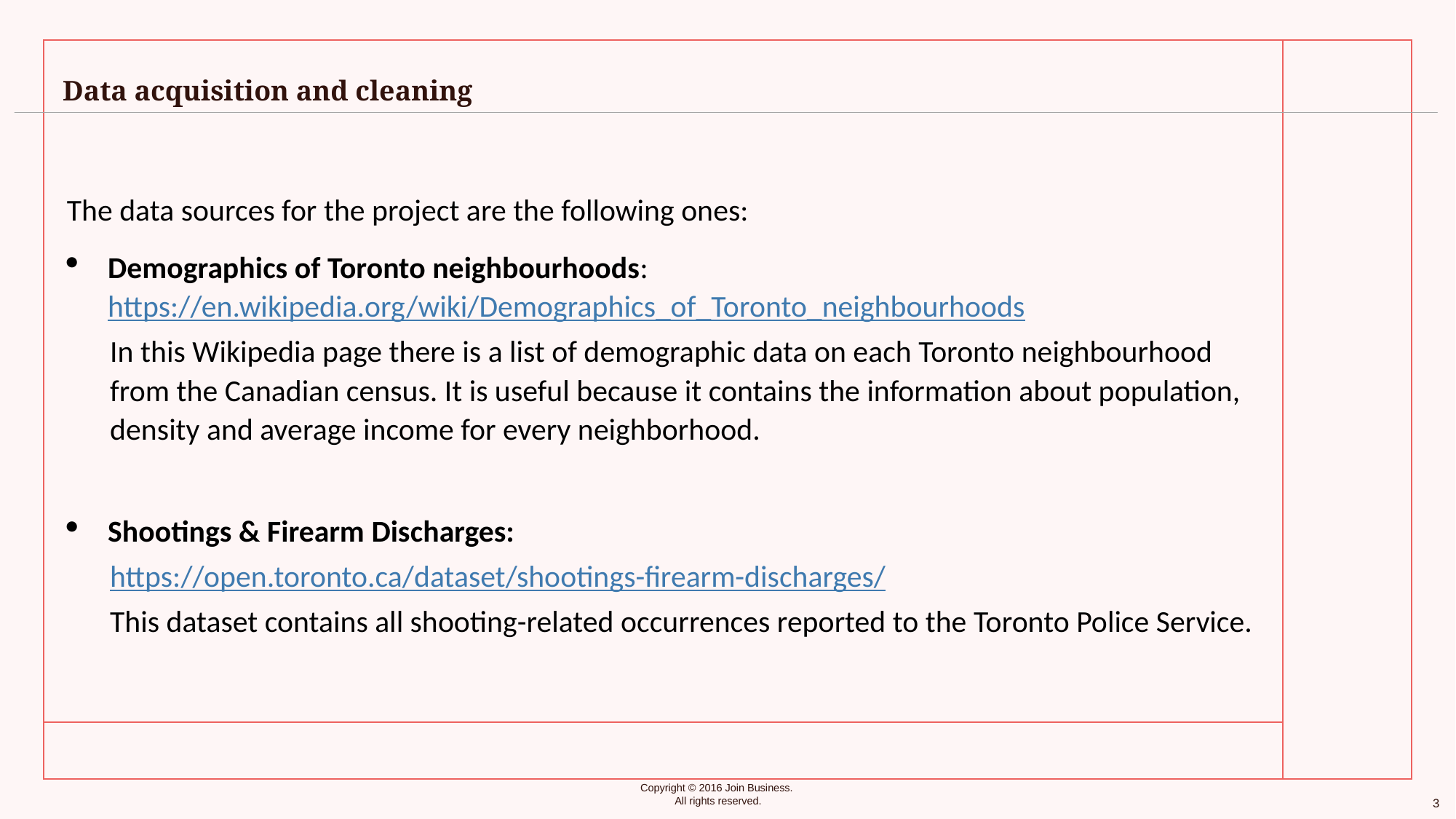

# Data acquisition and cleaning
The data sources for the project are the following ones:
Demographics of Toronto neighbourhoods: https://en.wikipedia.org/wiki/Demographics_of_Toronto_neighbourhoods
In this Wikipedia page there is a list of demographic data on each Toronto neighbourhood from the Canadian census. It is useful because it contains the information about population, density and average income for every neighborhood.

Shootings & Firearm Discharges:
https://open.toronto.ca/dataset/shootings-firearm-discharges/
This dataset contains all shooting-related occurrences reported to the Toronto Police Service.